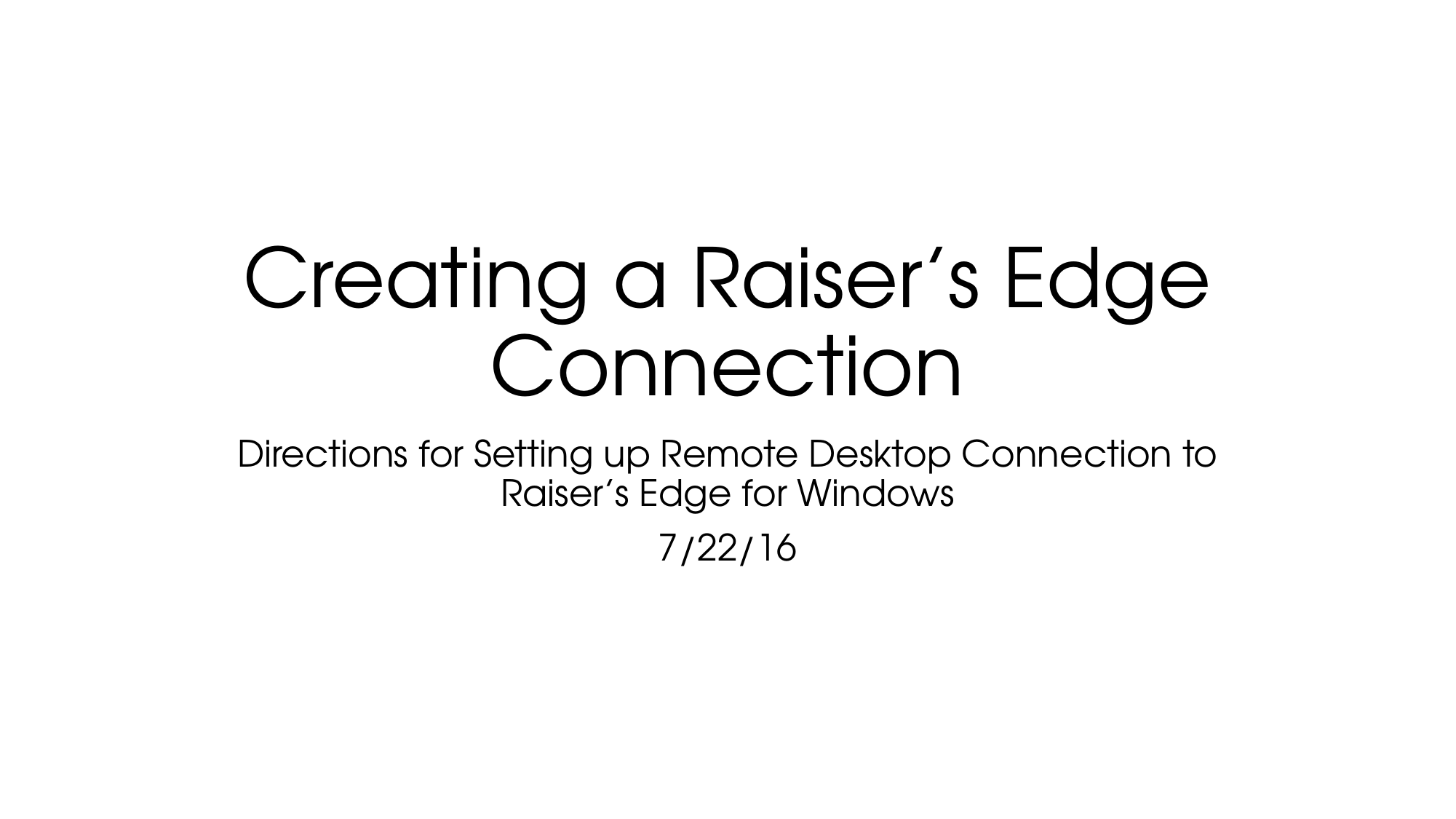

# Creating a Raiser’s Edge Connection
Directions for Setting up Remote Desktop Connection to Raiser’s Edge for Windows
7/22/16